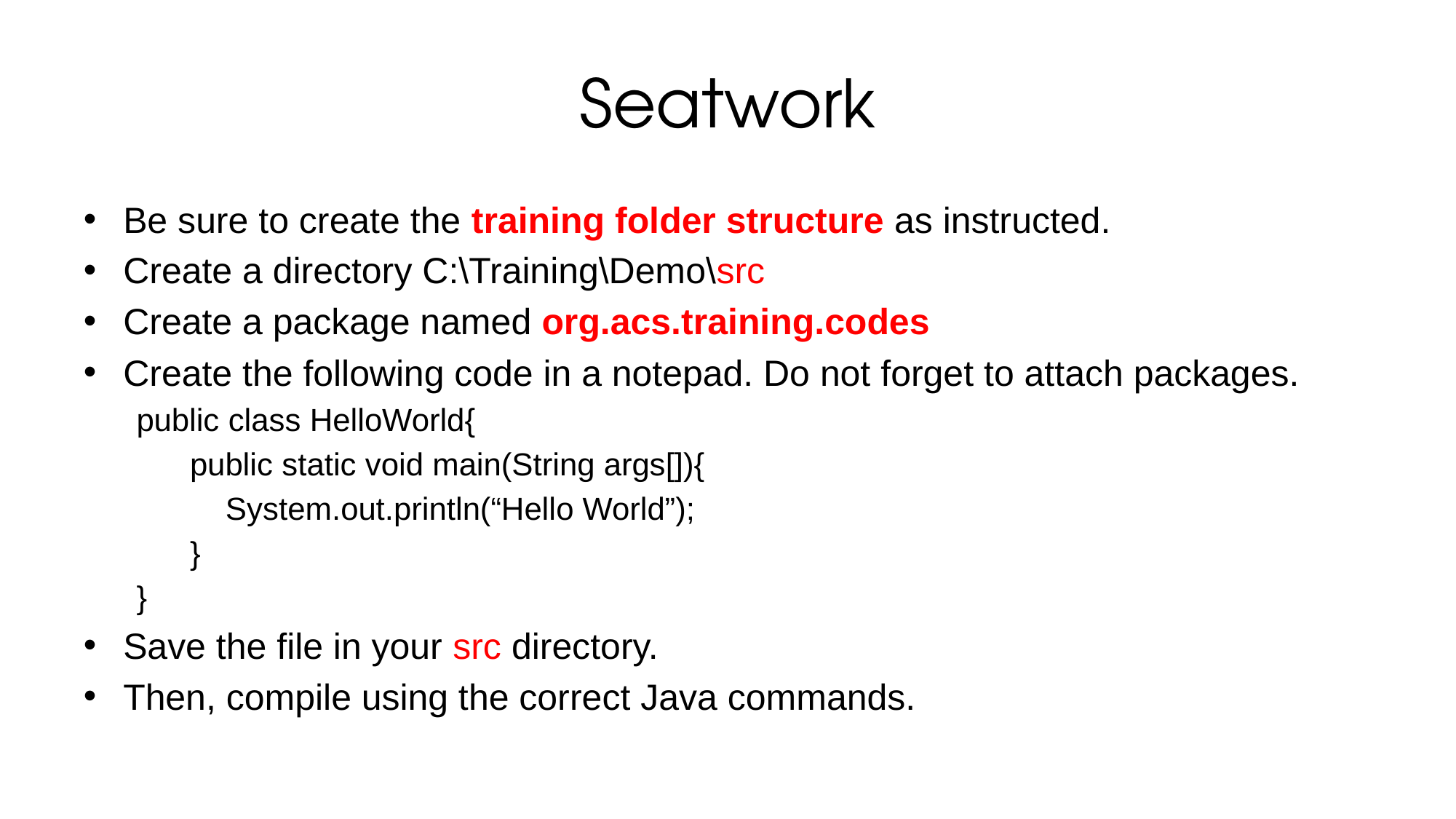

# Seatwork
Be sure to create the training folder structure as instructed.
Create a directory C:\Training\Demo\src
Create a package named org.acs.training.codes
Create the following code in a notepad. Do not forget to attach packages.
public class HelloWorld{
      public static void main(String args[]){
          System.out.println(“Hello World”);
      }
}
Save the file in your src directory.
Then, compile using the correct Java commands.